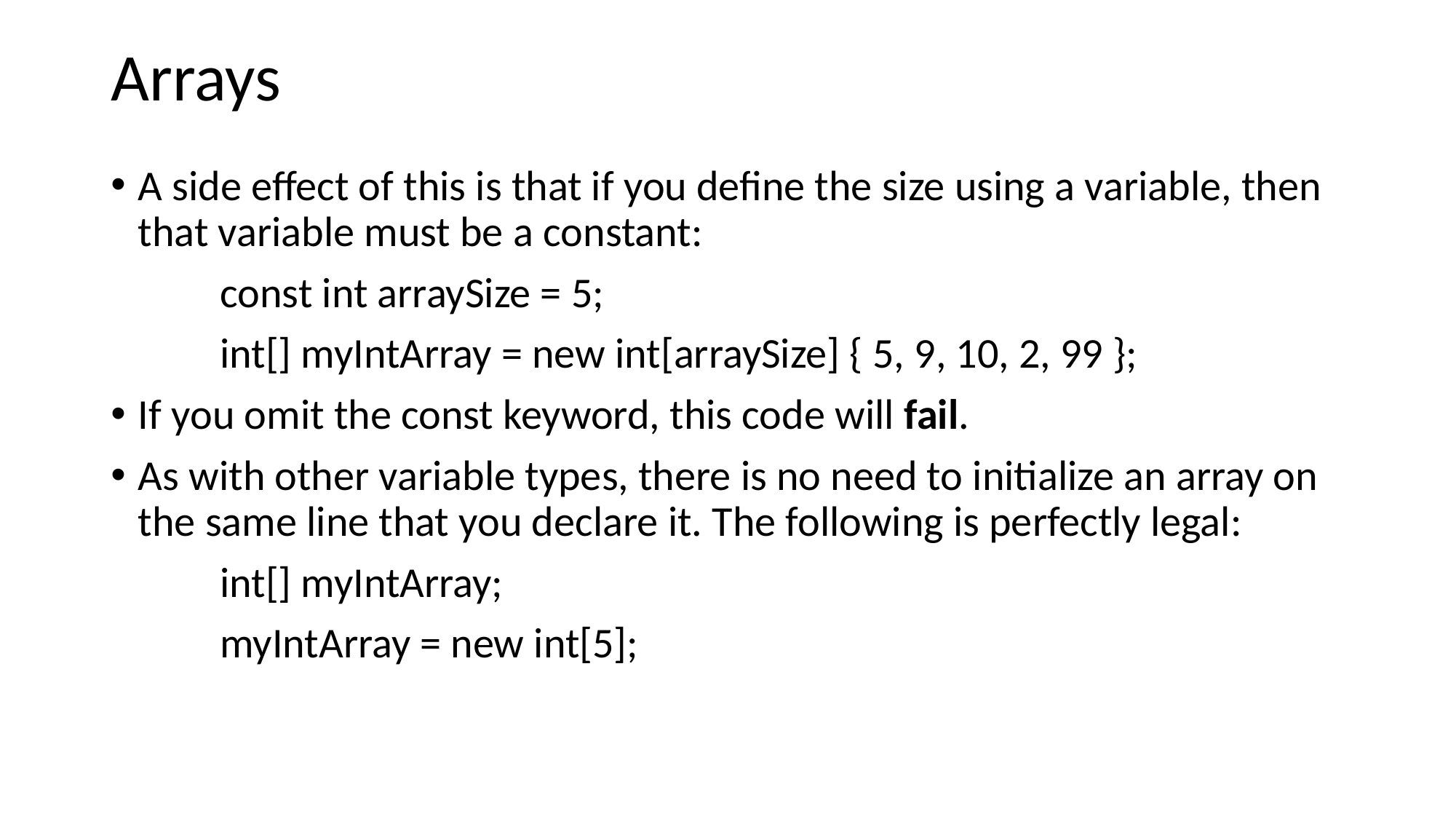

# Arrays
A side effect of this is that if you define the size using a variable, then that variable must be a constant:
	const int arraySize = 5;
	int[] myIntArray = new int[arraySize] { 5, 9, 10, 2, 99 };
If you omit the const keyword, this code will fail.
As with other variable types, there is no need to initialize an array on the same line that you declare it. The following is perfectly legal:
	int[] myIntArray;
	myIntArray = new int[5];